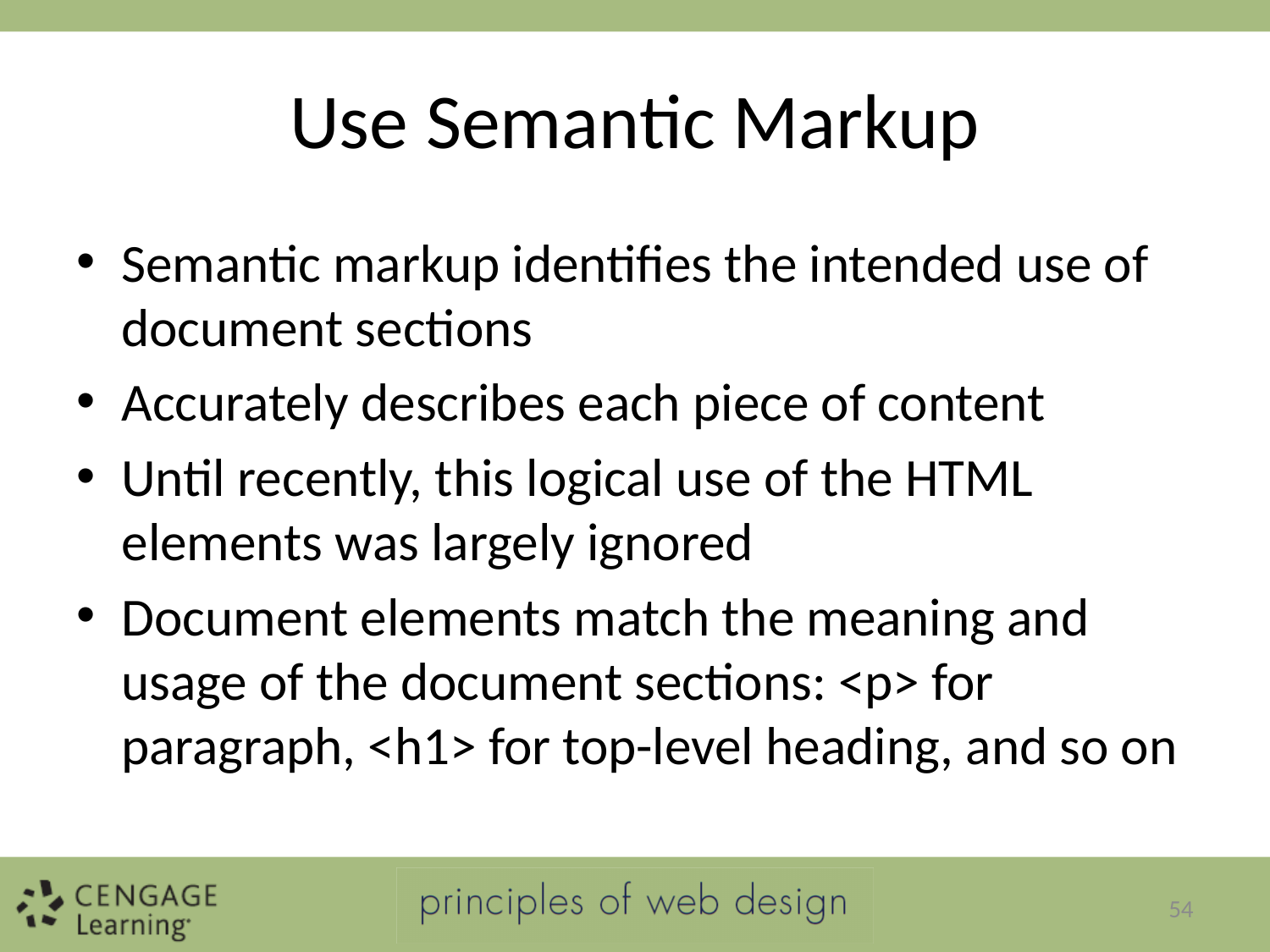

# Use Semantic Markup
Semantic markup identifies the intended use of document sections
Accurately describes each piece of content
Until recently, this logical use of the HTML elements was largely ignored
Document elements match the meaning and usage of the document sections: <p> for paragraph, <h1> for top-level heading, and so on
54